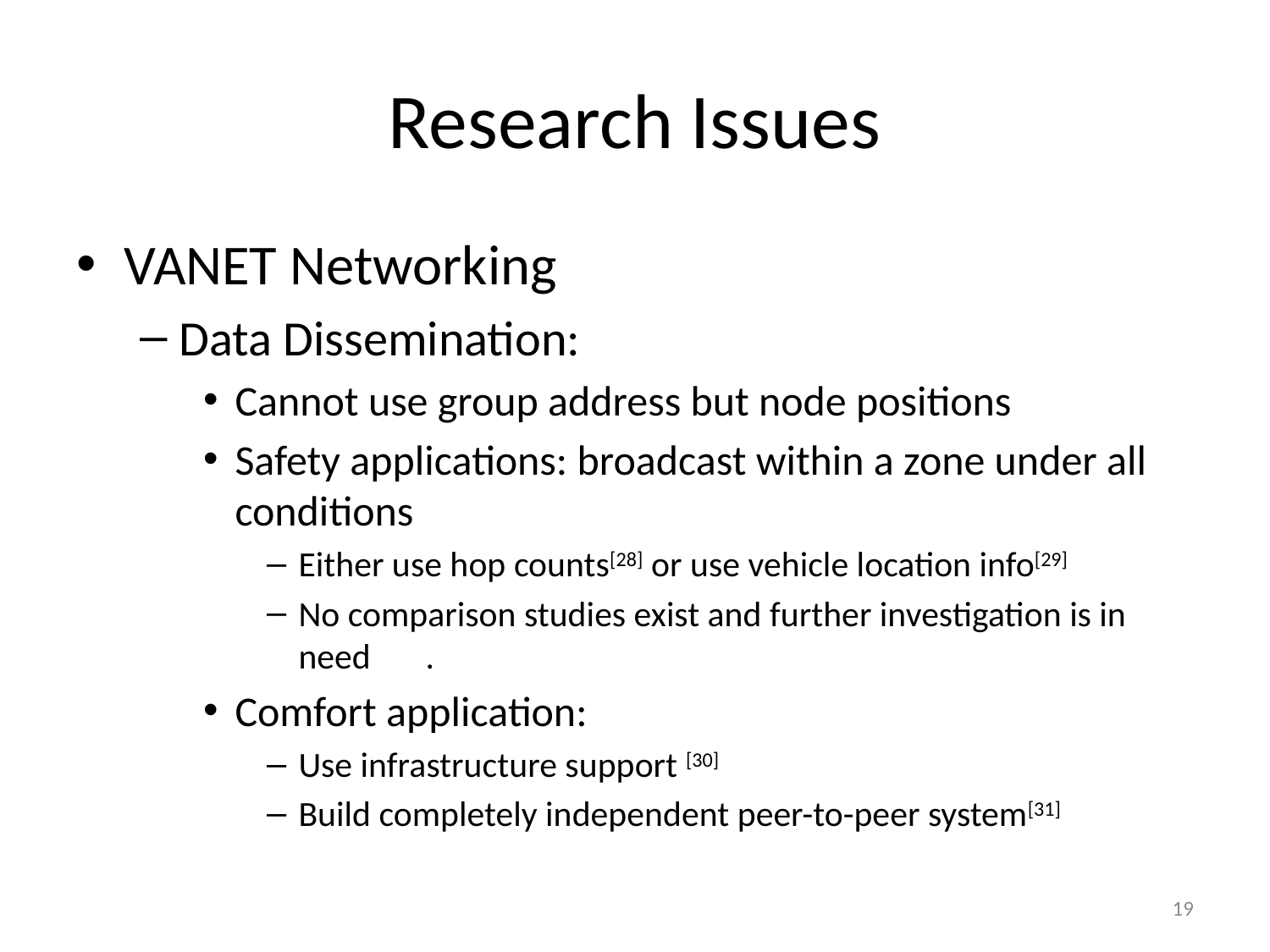

# Research Issues
VANET Networking
Data Dissemination:
Cannot use group address but node positions
Safety applications: broadcast within a zone under all conditions
Either use hop counts[28] or use vehicle location info[29]
No comparison studies exist and further investigation is in need	.
Comfort application:
Use infrastructure support [30]
Build completely independent peer-to-peer system[31]

19